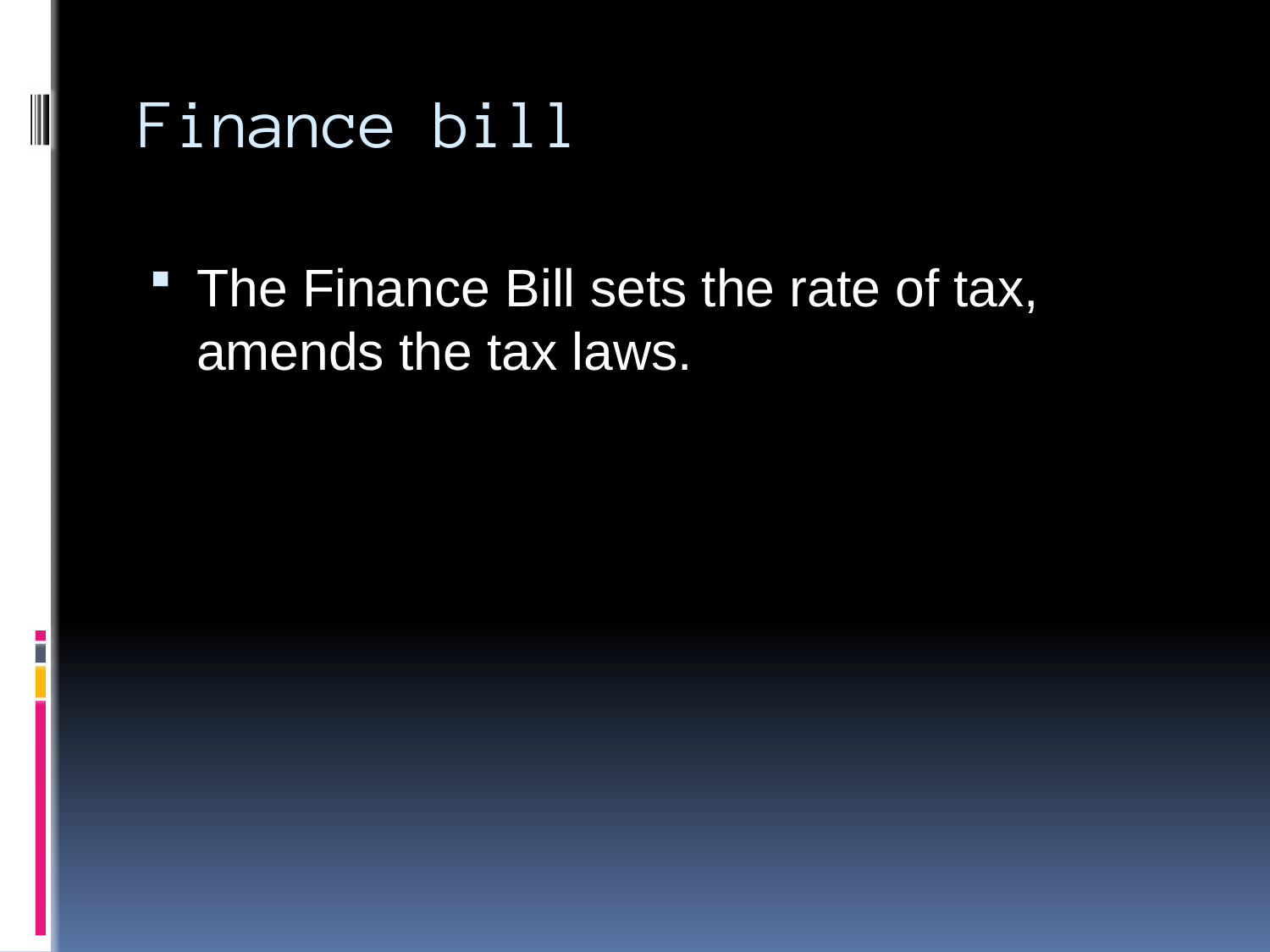

# Finance bill
The Finance Bill sets the rate of tax, amends the tax laws.